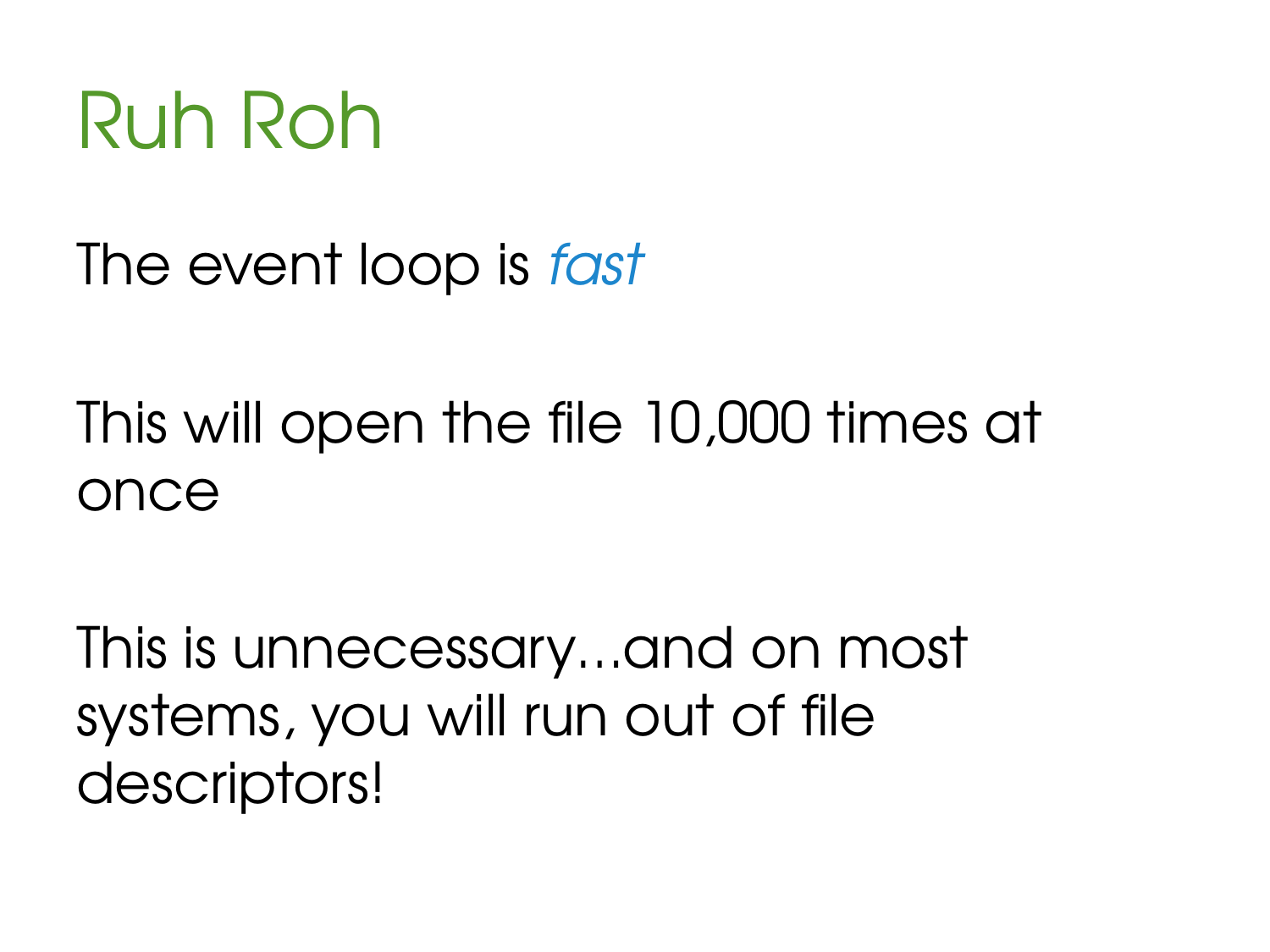

# Ruh Roh
The event loop is fast

This will open the file 10,000 times at once

This is unnecessary…and on most systems, you will run out of file descriptors!